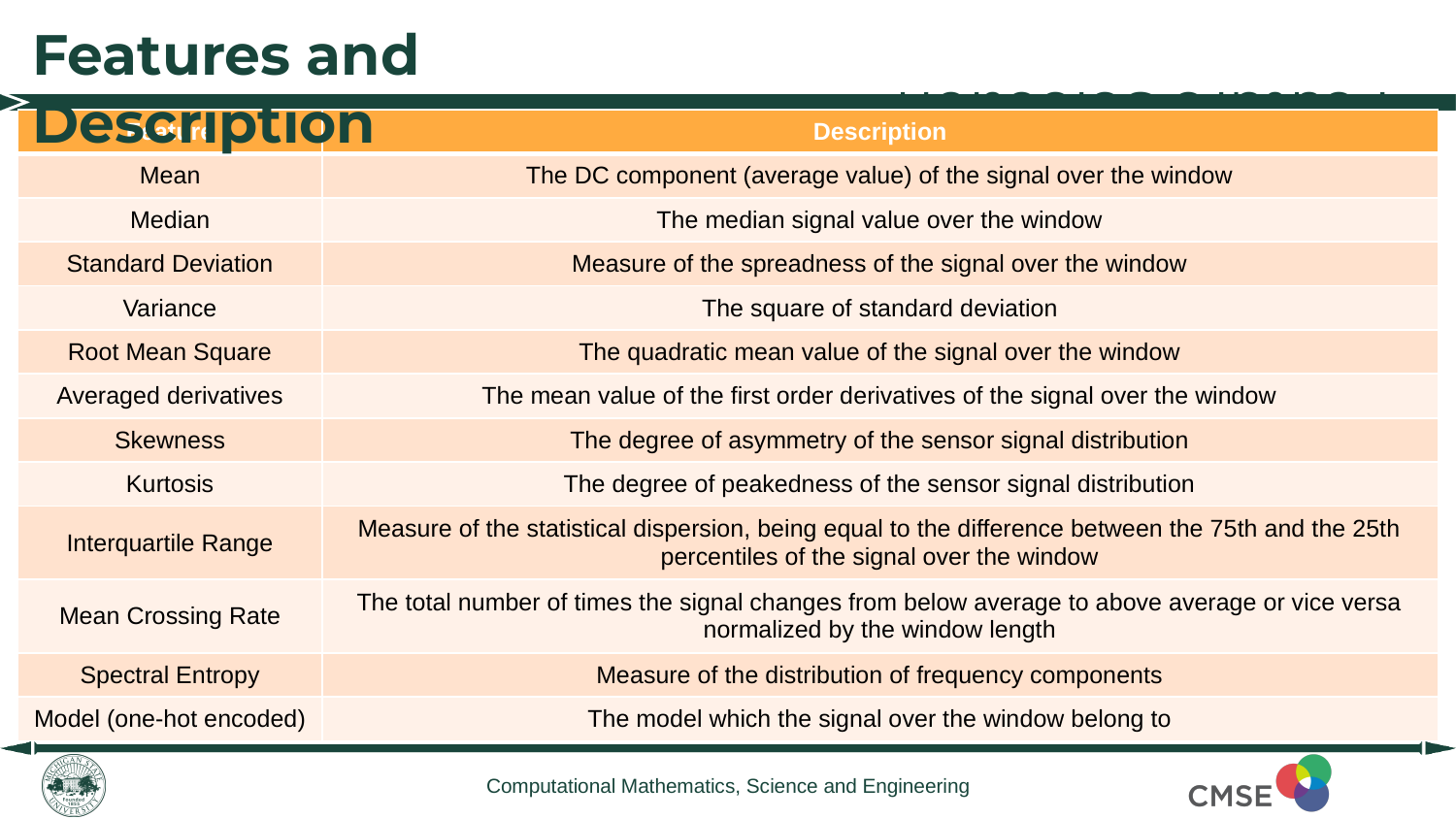

Features and Description
# Feature Selection
| Feature | Description |
| --- | --- |
| Mean | The DC component (average value) of the signal over the window |
| Median | The median signal value over the window |
| Standard Deviation | Measure of the spreadness of the signal over the window |
| Variance | The square of standard deviation |
| Root Mean Square | The quadratic mean value of the signal over the window |
| Averaged derivatives | The mean value of the first order derivatives of the signal over the window |
| Skewness | The degree of asymmetry of the sensor signal distribution |
| Kurtosis | The degree of peakedness of the sensor signal distribution |
| Interquartile Range | Measure of the statistical dispersion, being equal to the difference between the 75th and the 25th percentiles of the signal over the window |
| Mean Crossing Rate | The total number of times the signal changes from below average to above average or vice versa normalized by the window length |
| Spectral Entropy | Measure of the distribution of frequency components |
| Model (one-hot encoded) | The model which the signal over the window belong to |

20